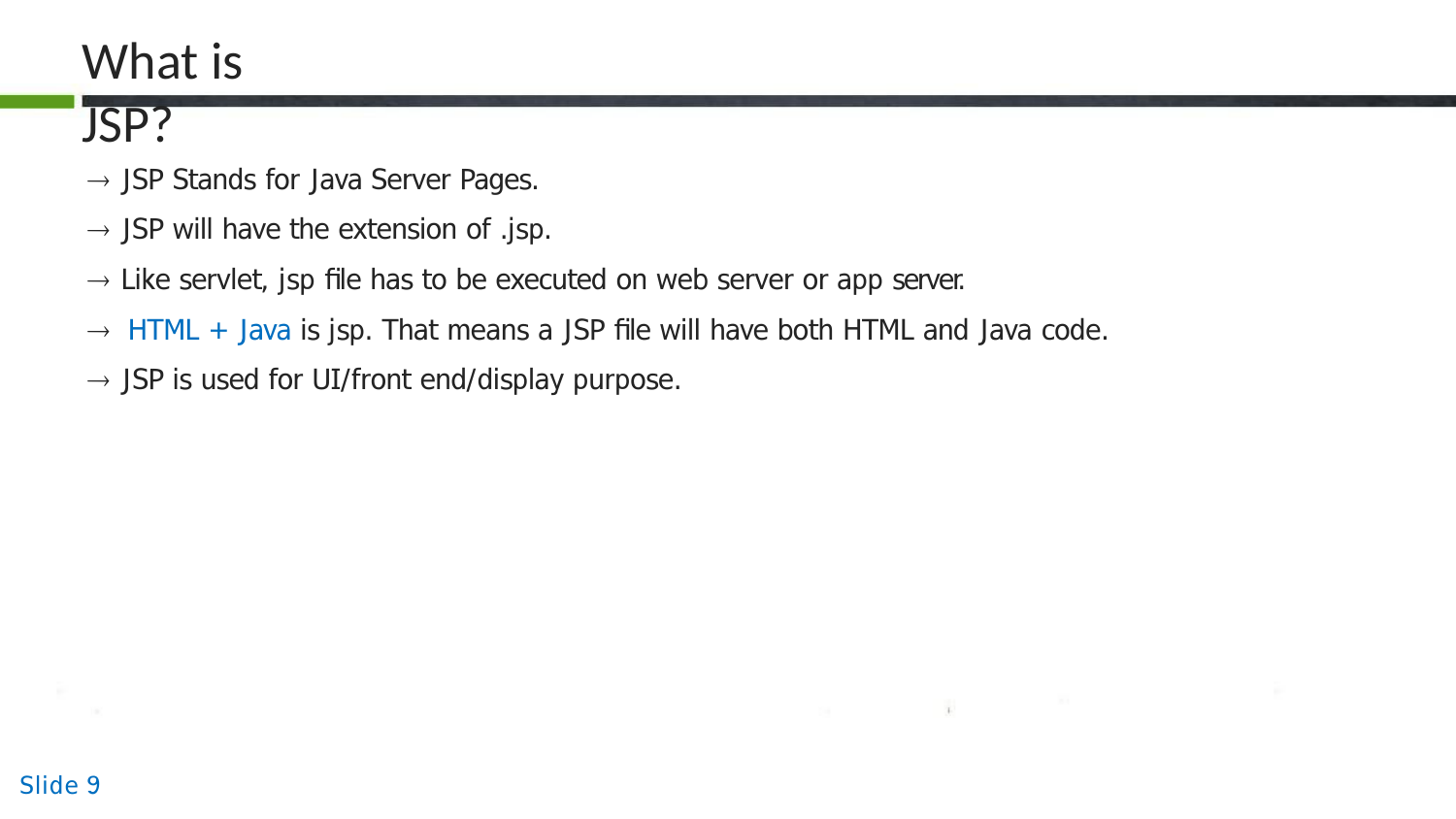

# What is JSP?

→ JSP Stands for Java Server Pages.
→ JSP will have the extension of .jsp.
→ Like servlet, jsp file has to be executed on web server or app server.
→ HTML + Java is jsp. That means a JSP file will have both HTML and Java code.
→ JSP is used for UI/front end/display purpose.
Slide 9